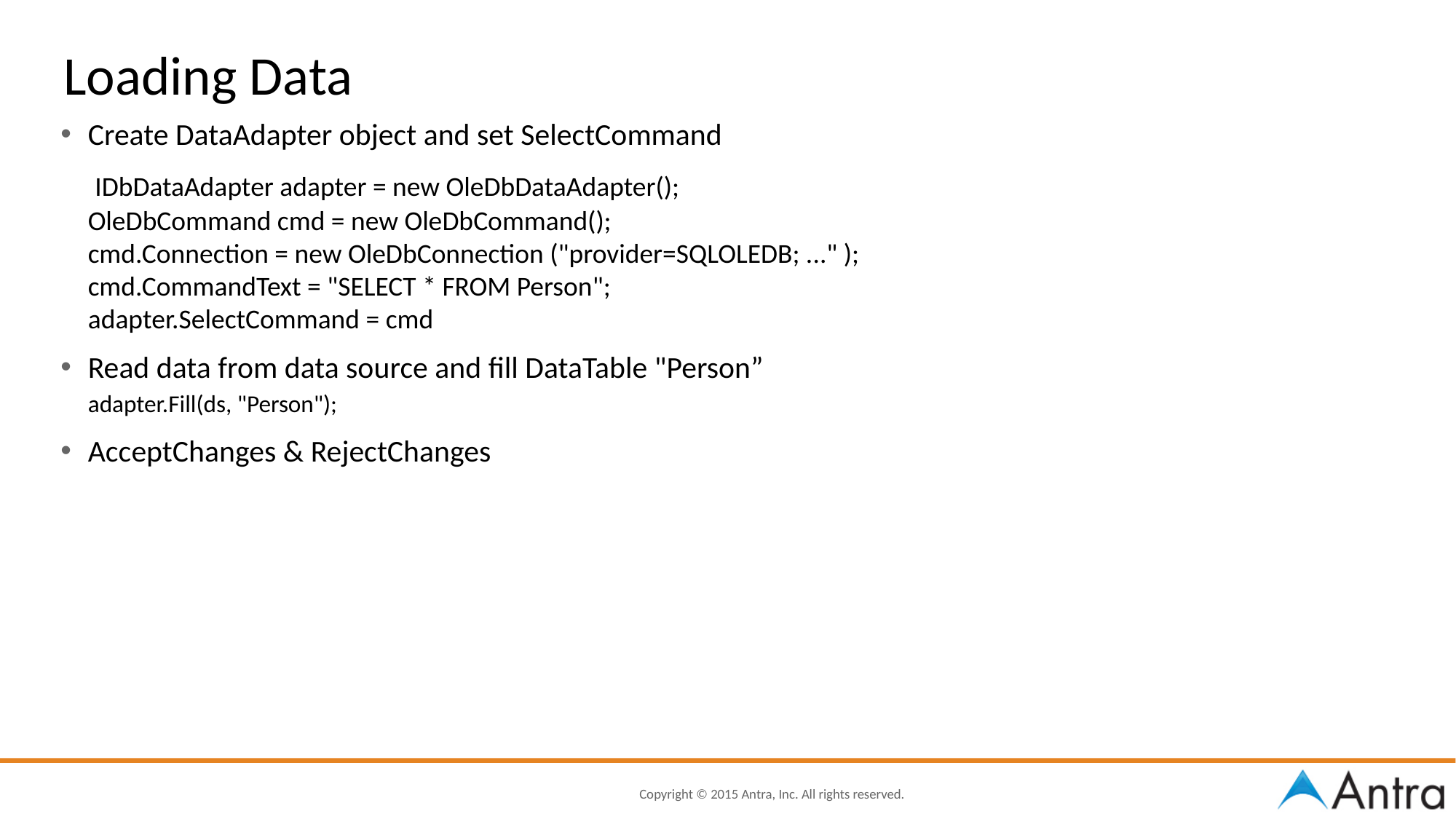

# Loading Data
Create DataAdapter object and set SelectCommand
	 IDbDataAdapter adapter = new OleDbDataAdapter();
	OleDbCommand cmd = new OleDbCommand();
	cmd.Connection = new OleDbConnection ("provider=SQLOLEDB; ..." );
	cmd.CommandText = "SELECT * FROM Person";
	adapter.SelectCommand = cmd
Read data from data source and fill DataTable "Person”
	adapter.Fill(ds, "Person");
AcceptChanges & RejectChanges